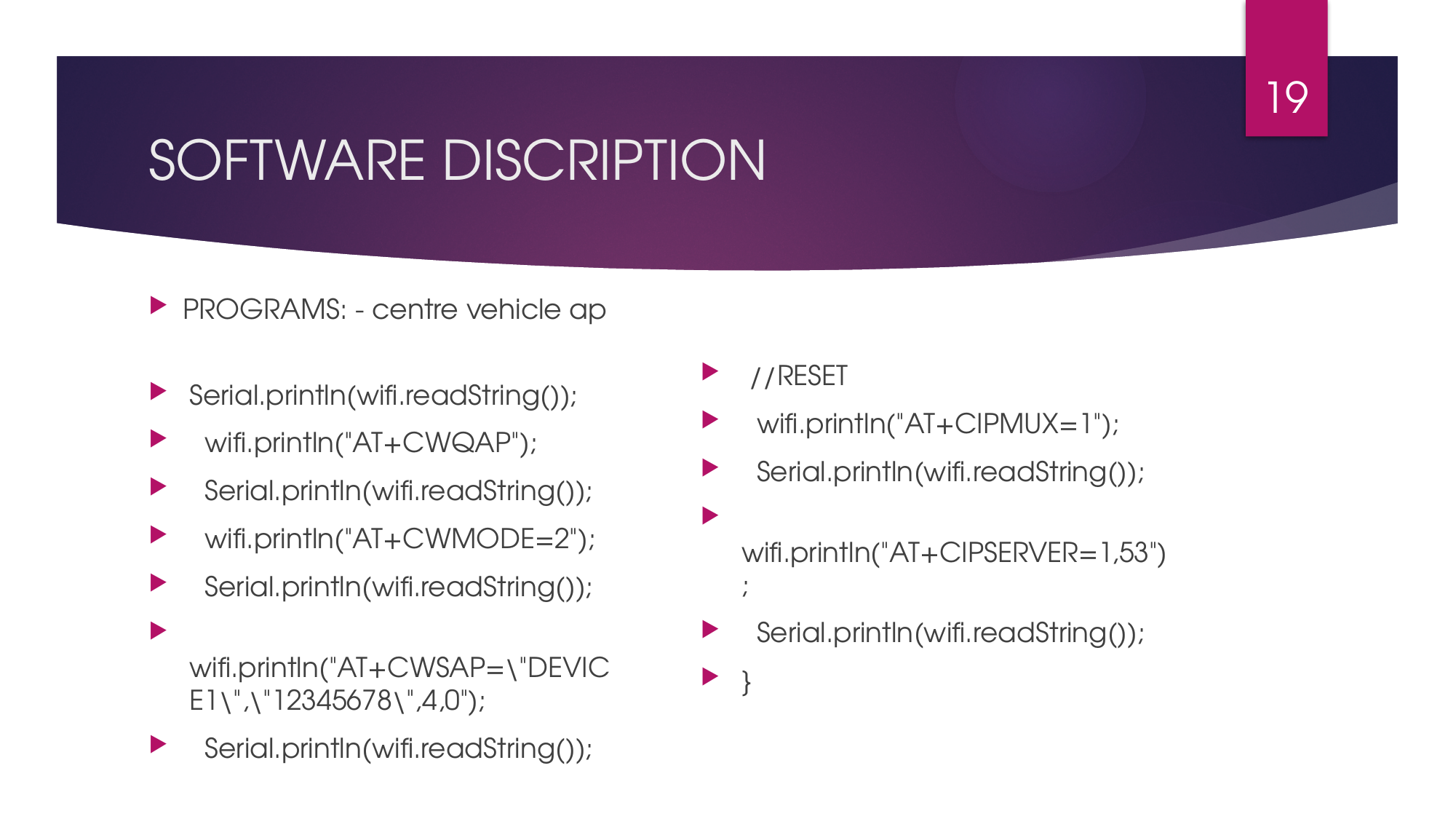

19
# SOFTWARE DISCRIPTION
PROGRAMS: - centre vehicle ap

 //RESET
  wifi.println("AT+CIPMUX=1");
  Serial.println(wifi.readString());
  wifi.println("AT+CIPSERVER=1,53");
  Serial.println(wifi.readString());
}
Serial.println(wifi.readString());
  wifi.println("AT+CWQAP");
  Serial.println(wifi.readString());
  wifi.println("AT+CWMODE=2");
  Serial.println(wifi.readString());
  wifi.println("AT+CWSAP=\"DEVICE1\",\"12345678\",4,0");
  Serial.println(wifi.readString());